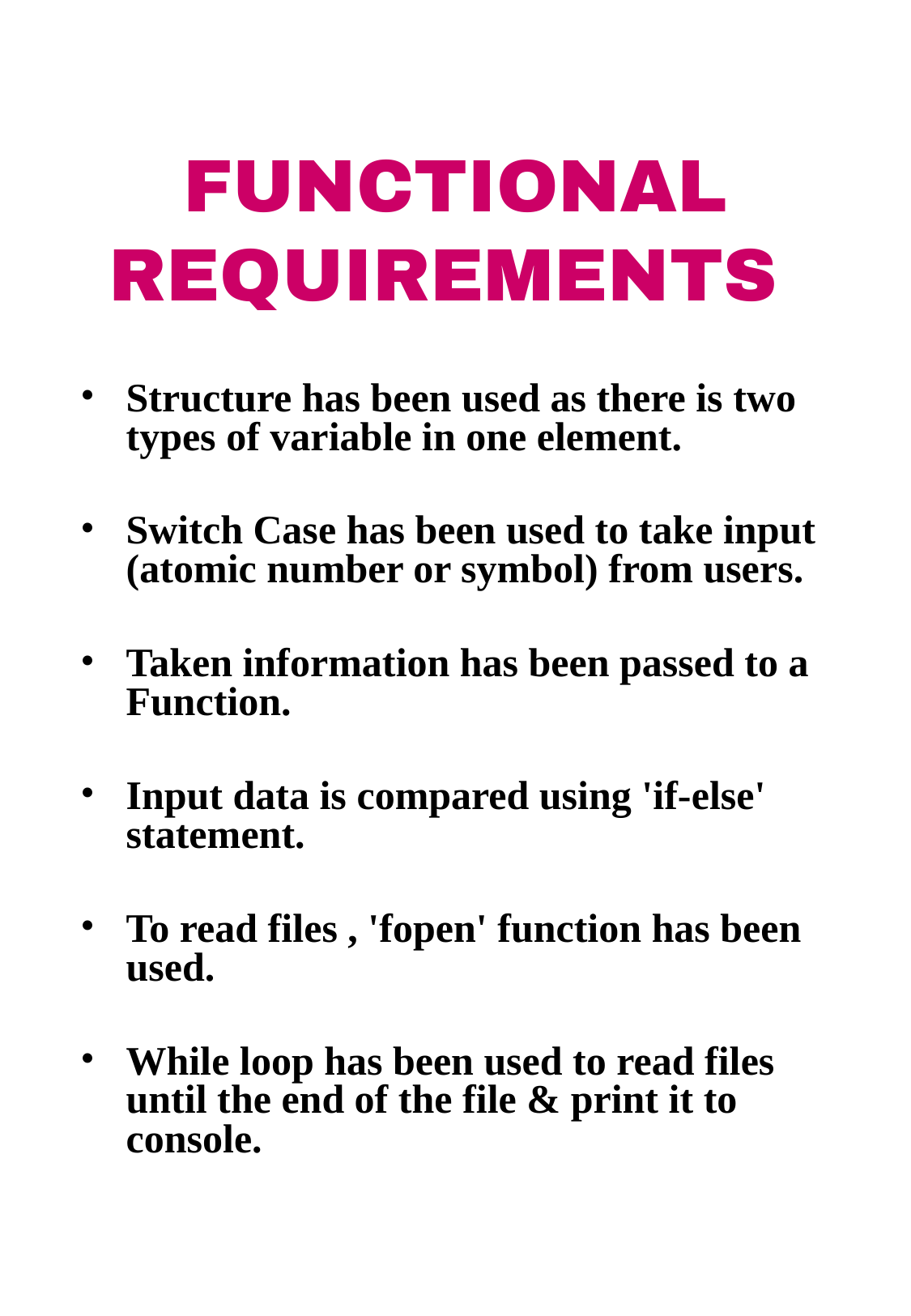

# FUNCTIONAL REQUIREMENTS
Structure has been used as there is two types of variable in one element.

Switch Case has been used to take input (atomic number or symbol) from users.

Taken information has been passed to a Function.

Input data is compared using 'if-else' statement.

To read files , 'fopen' function has been used.

While loop has been used to read files until the end of the file & print it to console.